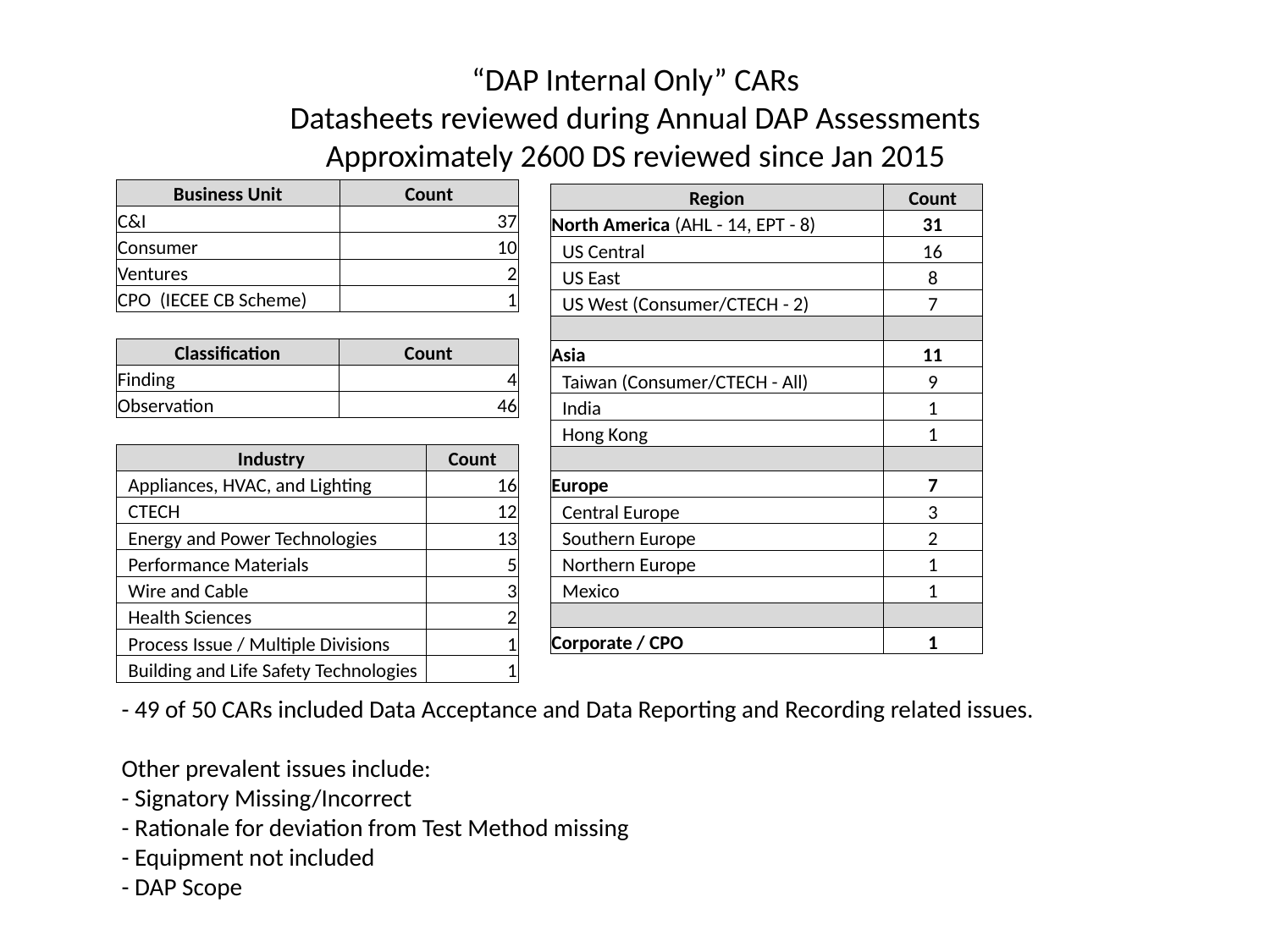

“DAP Internal Only” CARs
Datasheets reviewed during Annual DAP Assessments
Approximately 2600 DS reviewed since Jan 2015
| Business Unit | Count |
| --- | --- |
| C&I | 37 |
| Consumer | 10 |
| Ventures | 2 |
| CPO (IECEE CB Scheme) | 1 |
| Region | Count |
| --- | --- |
| North America (AHL - 14, EPT - 8) | 31 |
| US Central | 16 |
| US East | 8 |
| US West (Consumer/CTECH - 2) | 7 |
|  |  |
| Asia | 11 |
| Taiwan (Consumer/CTECH - All) | 9 |
| India | 1 |
| Hong Kong | 1 |
|  |  |
| Europe | 7 |
| Central Europe | 3 |
| Southern Europe | 2 |
| Northern Europe | 1 |
| Mexico | 1 |
|  |  |
| Corporate / CPO | 1 |
| Classification | Count |
| --- | --- |
| Finding | 4 |
| Observation | 46 |
| Industry | Count |
| --- | --- |
| Appliances, HVAC, and Lighting | 16 |
| CTECH | 12 |
| Energy and Power Technologies | 13 |
| Performance Materials | 5 |
| Wire and Cable | 3 |
| Health Sciences | 2 |
| Process Issue / Multiple Divisions | 1 |
| Building and Life Safety Technologies | 1 |
- 49 of 50 CARs included Data Acceptance and Data Reporting and Recording related issues.

Other prevalent issues include:
- Signatory Missing/Incorrect
- Rationale for deviation from Test Method missing
- Equipment not included
- DAP Scope